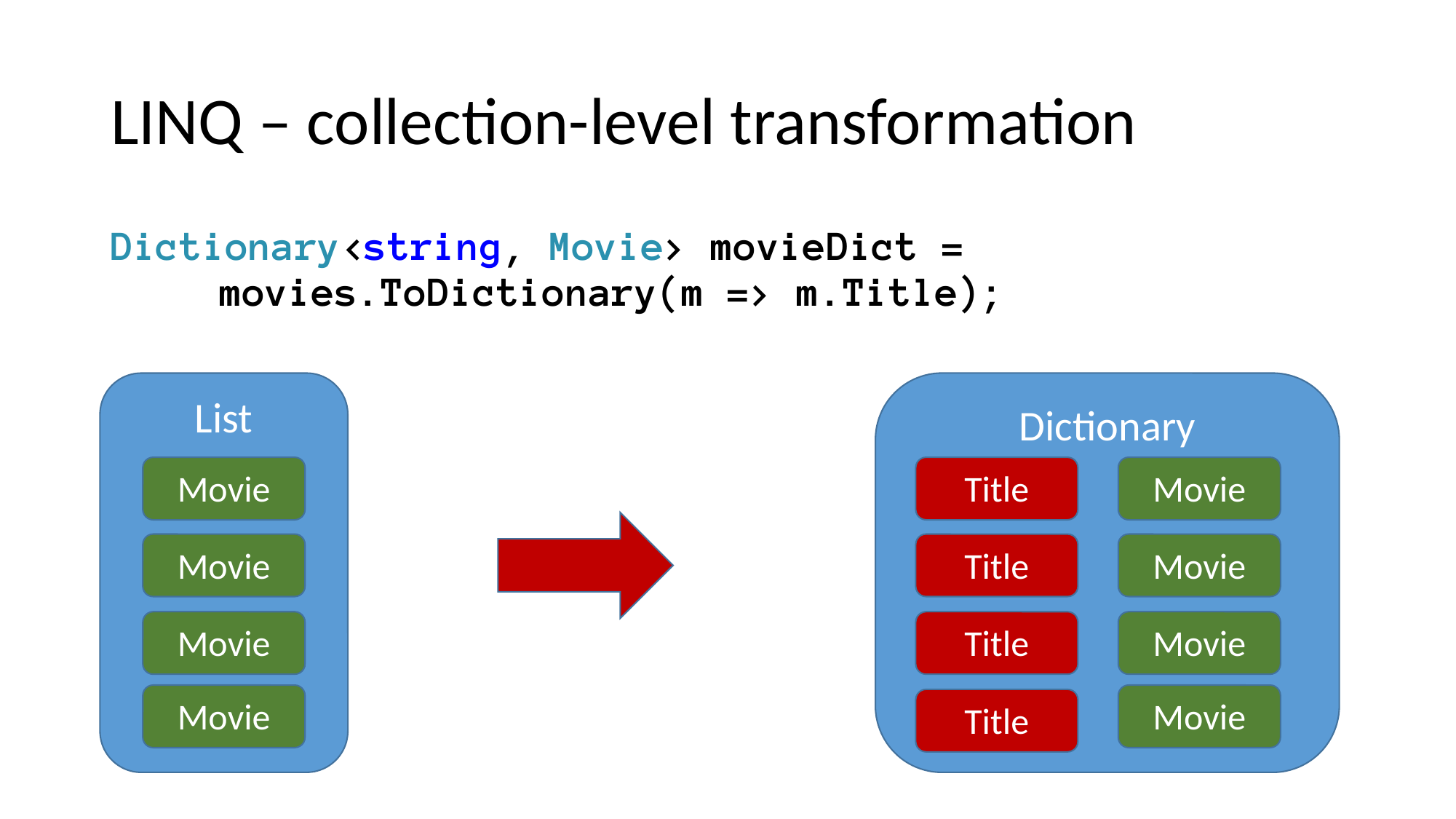

# LINQ – collection-level transformation
Dictionary<string, Movie> movieDict =
	movies.ToDictionary(m => m.Title);

List
Dictionary
Movie
Title
Movie

Movie
Title
Movie
Movie
Title
Movie
Movie
Movie
Title